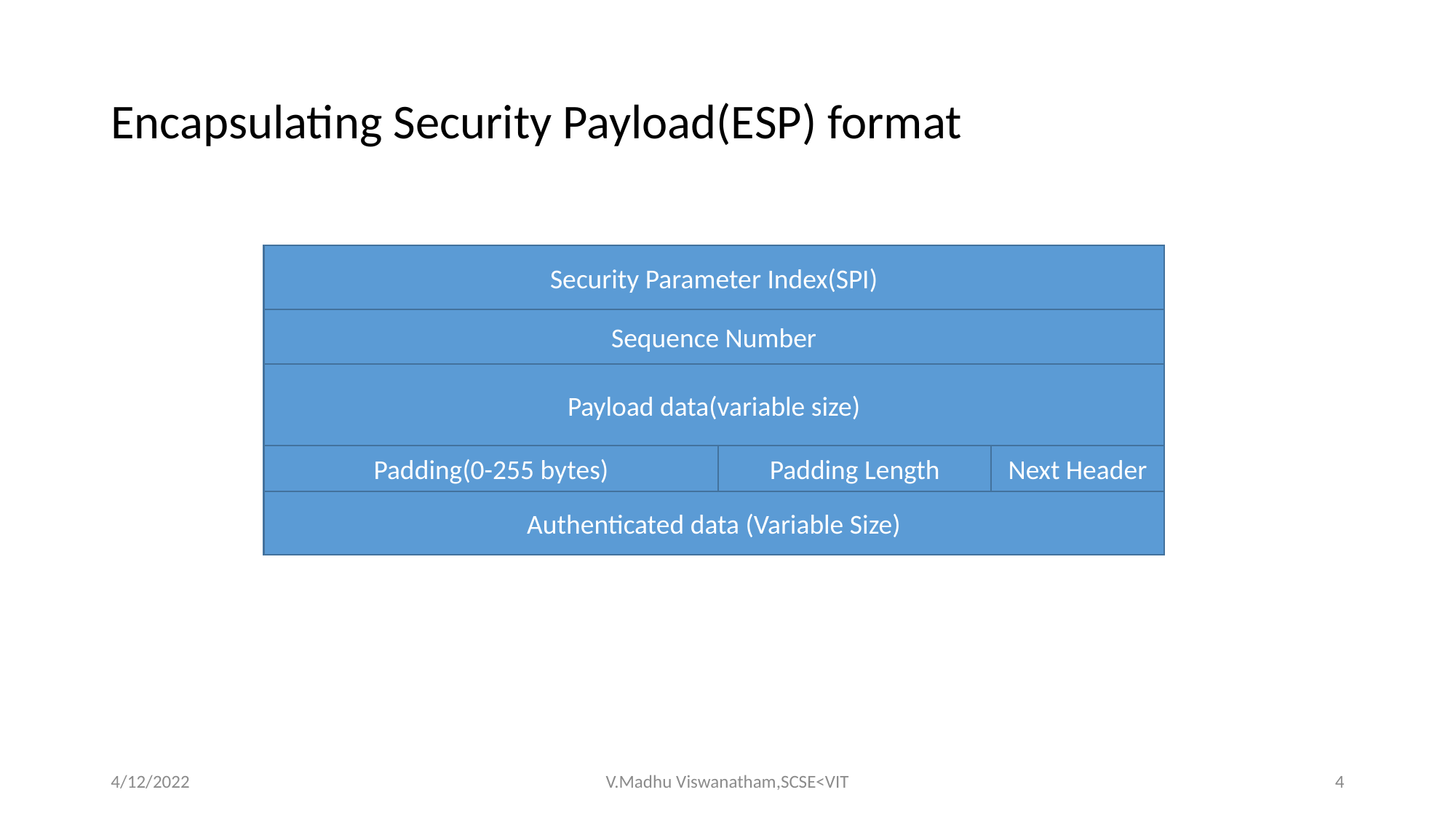

# Encapsulating Security Payload(ESP) format

Security Parameter Index(SPI)
Sequence Number
Payload data(variable size)
Padding(0-255 bytes)
Padding Length
Next Header
Authenticated data (Variable Size)
4/12/2022
V.Madhu Viswanatham,SCSE<VIT
4